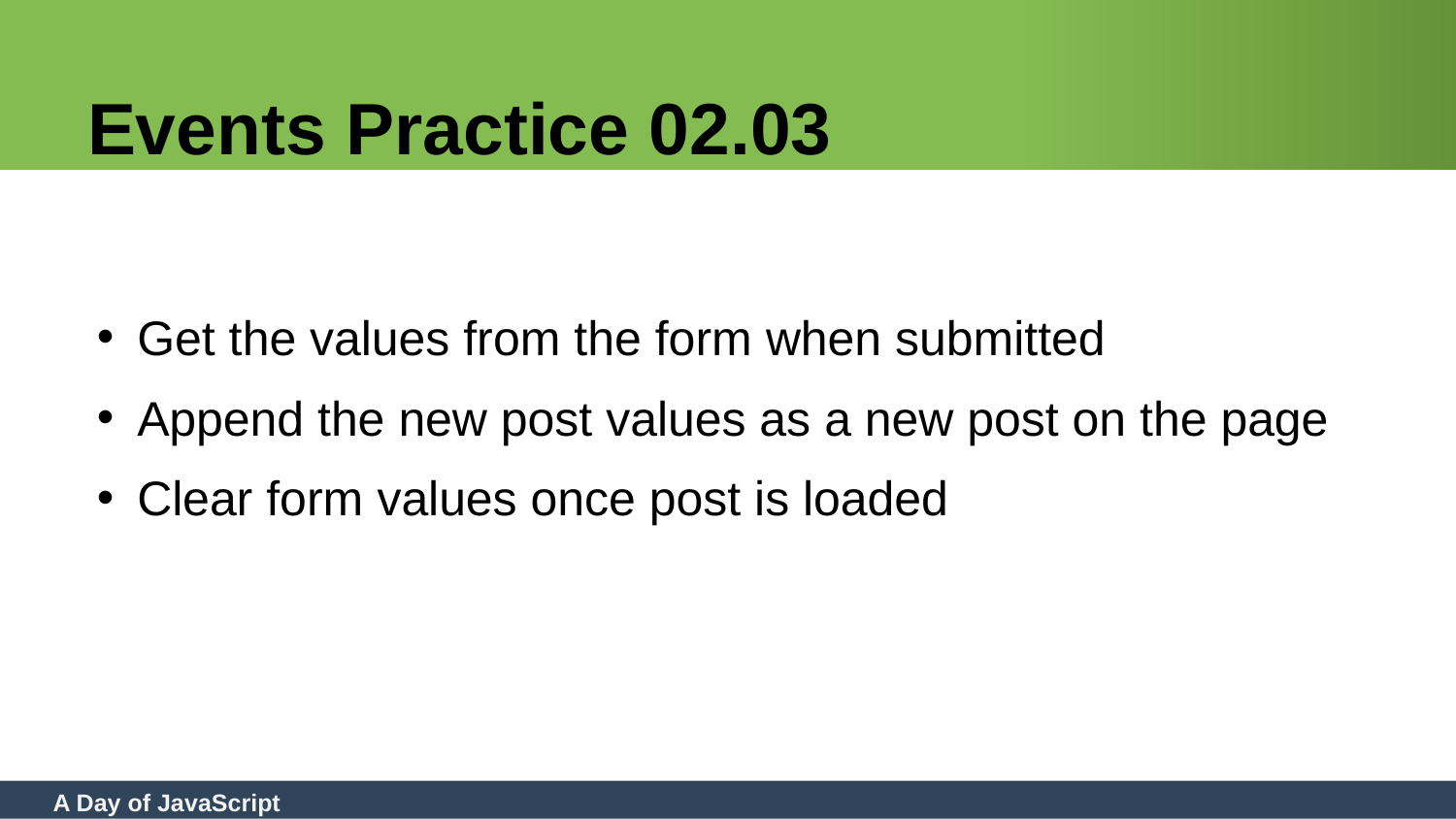

# Events Practice 02.03

Get the values from the form when submitted
Append the new post values as a new post on the page
Clear form values once post is loaded